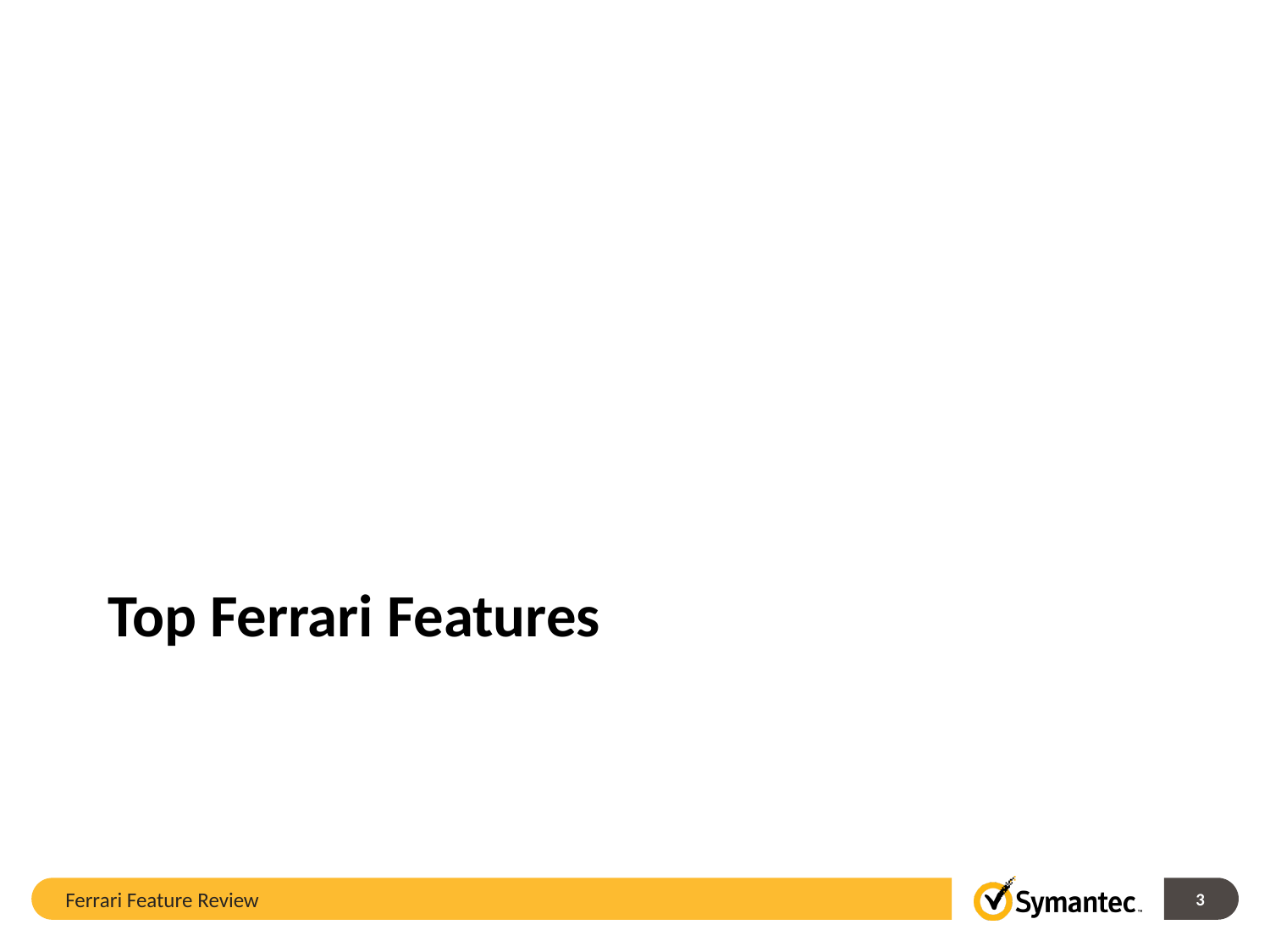

# Top Ferrari Features
Ferrari Feature Review
3